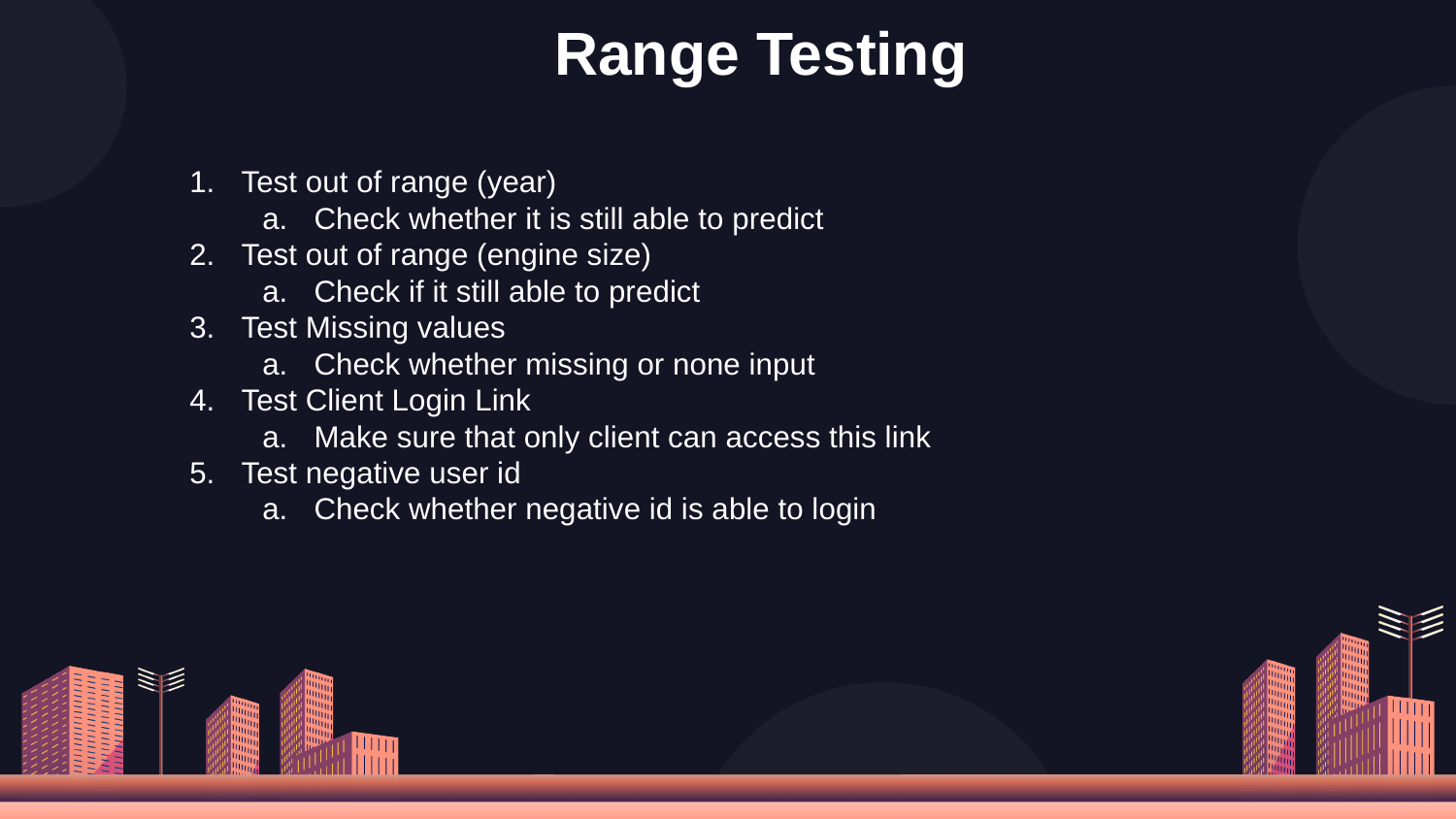

# Range Testing

Test out of range (year)
Check whether it is still able to predict
Test out of range (engine size)
Check if it still able to predict
Test Missing values
Check whether missing or none input
Test Client Login Link
Make sure that only client can access this link
Test negative user id
Check whether negative id is able to login